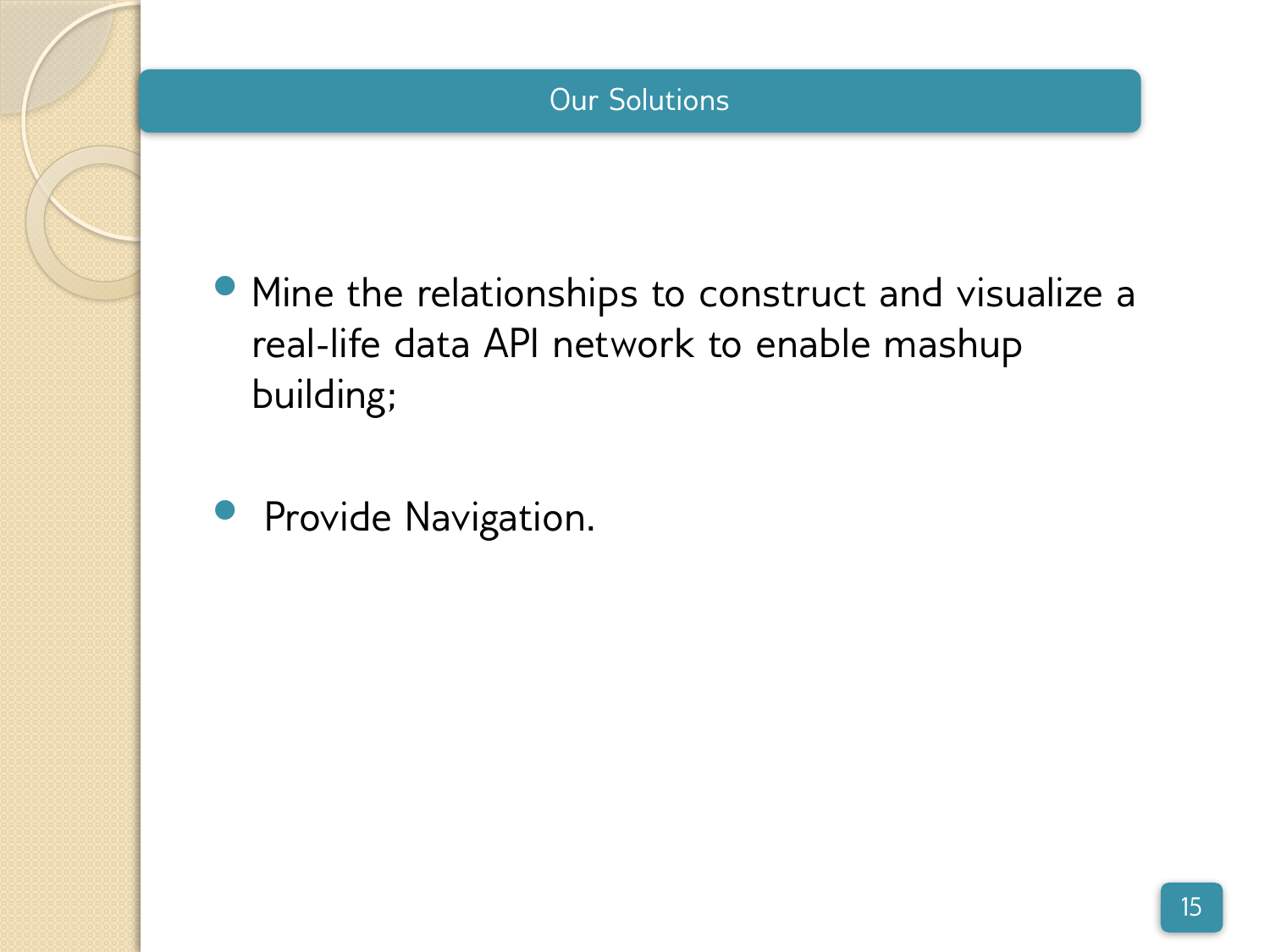

Our Solutions

Mine the relationships to construct and visualize a real-life data API network to enable mashup building;

 Provide Navigation.

15